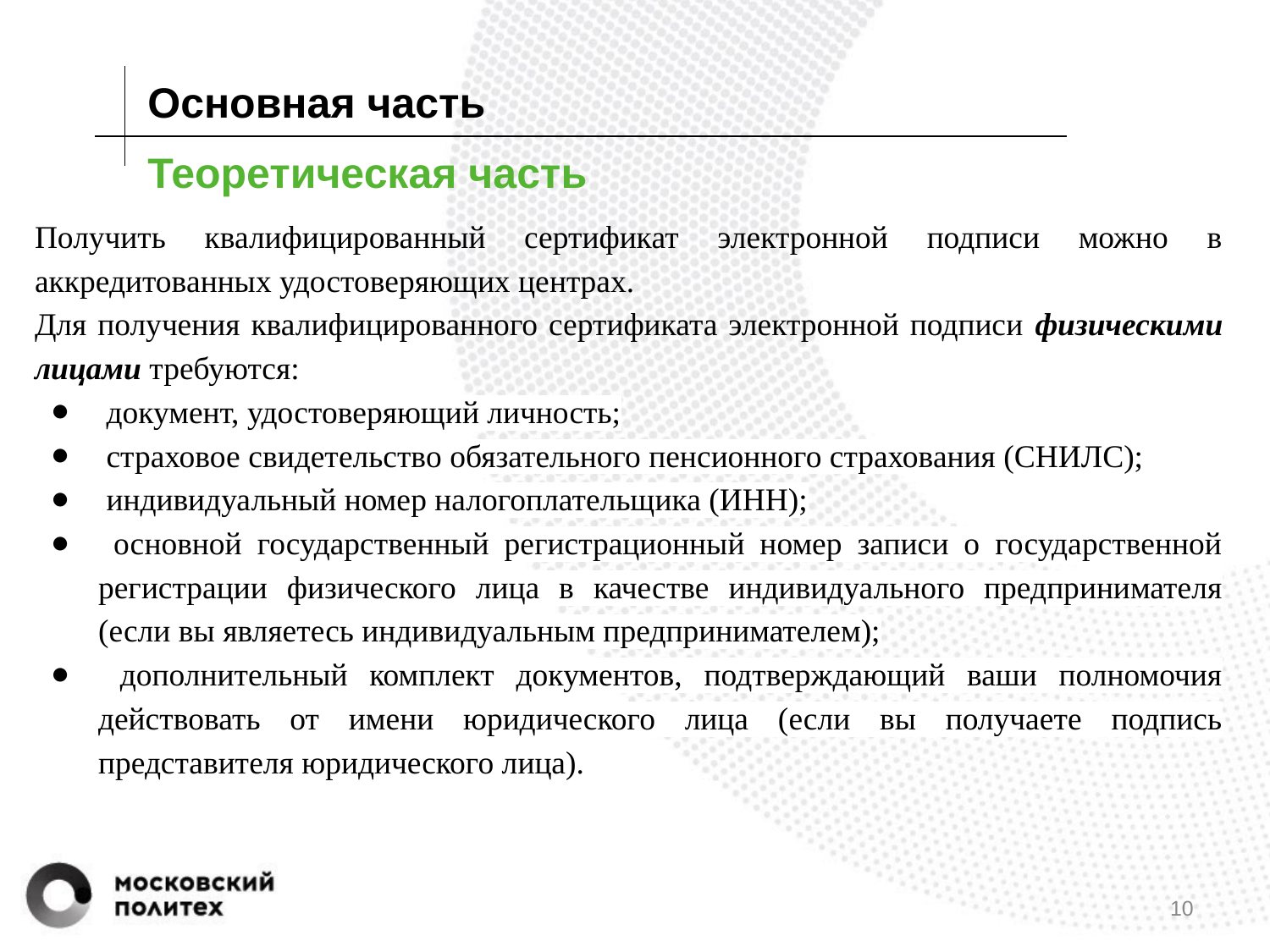

Основная часть
# Теоретическая часть
Получить квалифицированный сертификат электронной подписи можно в аккредитованных удостоверяющих центрах.
Для получения квалифицированного сертификата электронной подписи физическими лицами требуются:
 документ, удостоверяющий личность;
 страховое свидетельство обязательного пенсионного страхования (СНИЛС);
 индивидуальный номер налогоплательщика (ИНН);
 основной государственный регистрационный номер записи о государственной регистрации физического лица в качестве индивидуального предпринимателя (если вы являетесь индивидуальным предпринимателем);
 дополнительный комплект документов, подтверждающий ваши полномочия действовать от имени юридического лица (если вы получаете подпись представителя юридического лица).

10